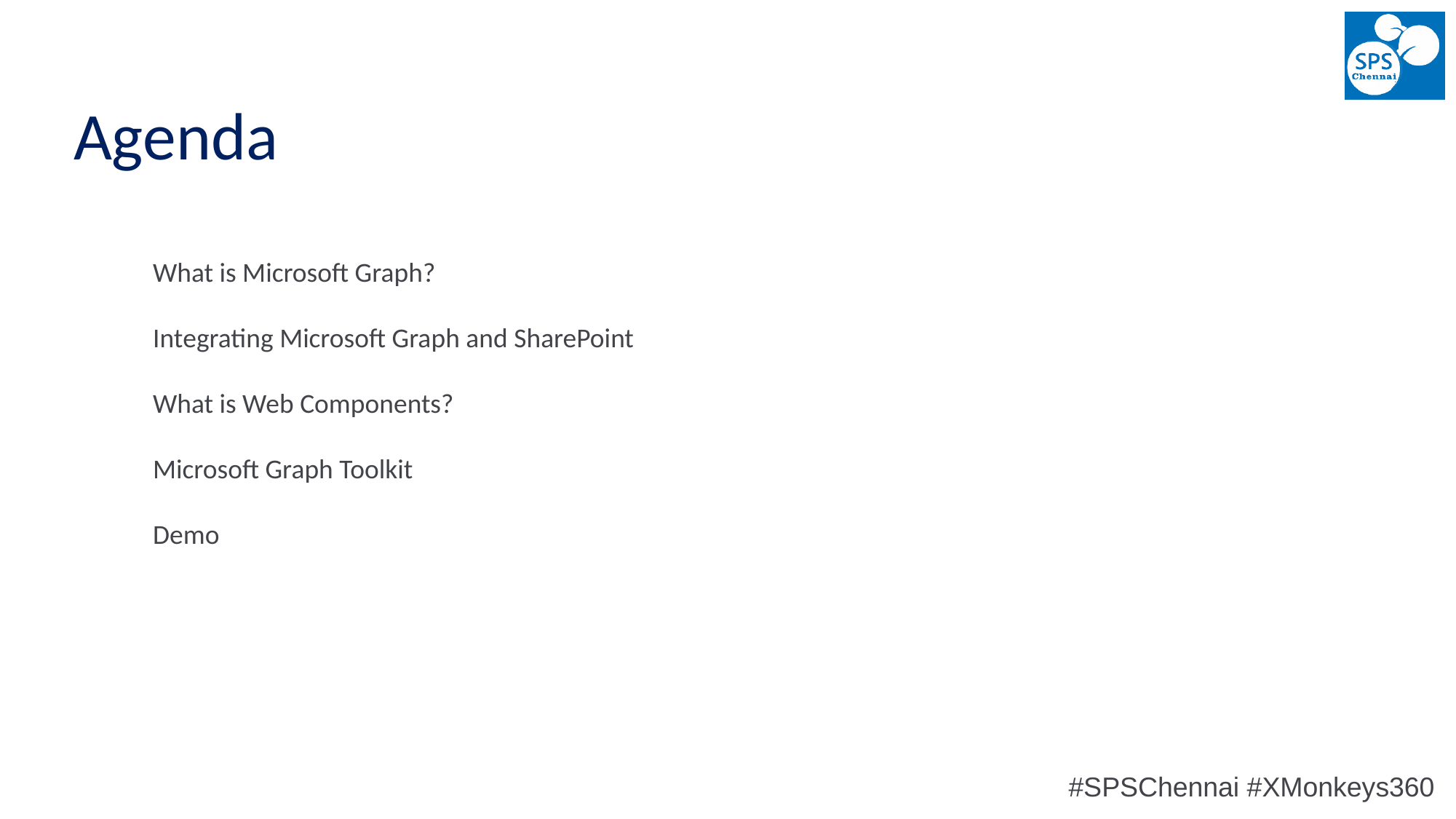

# Agenda
What is Microsoft Graph?

Integrating Microsoft Graph and SharePoint

What is Web Components?

Microsoft Graph Toolkit

Demo